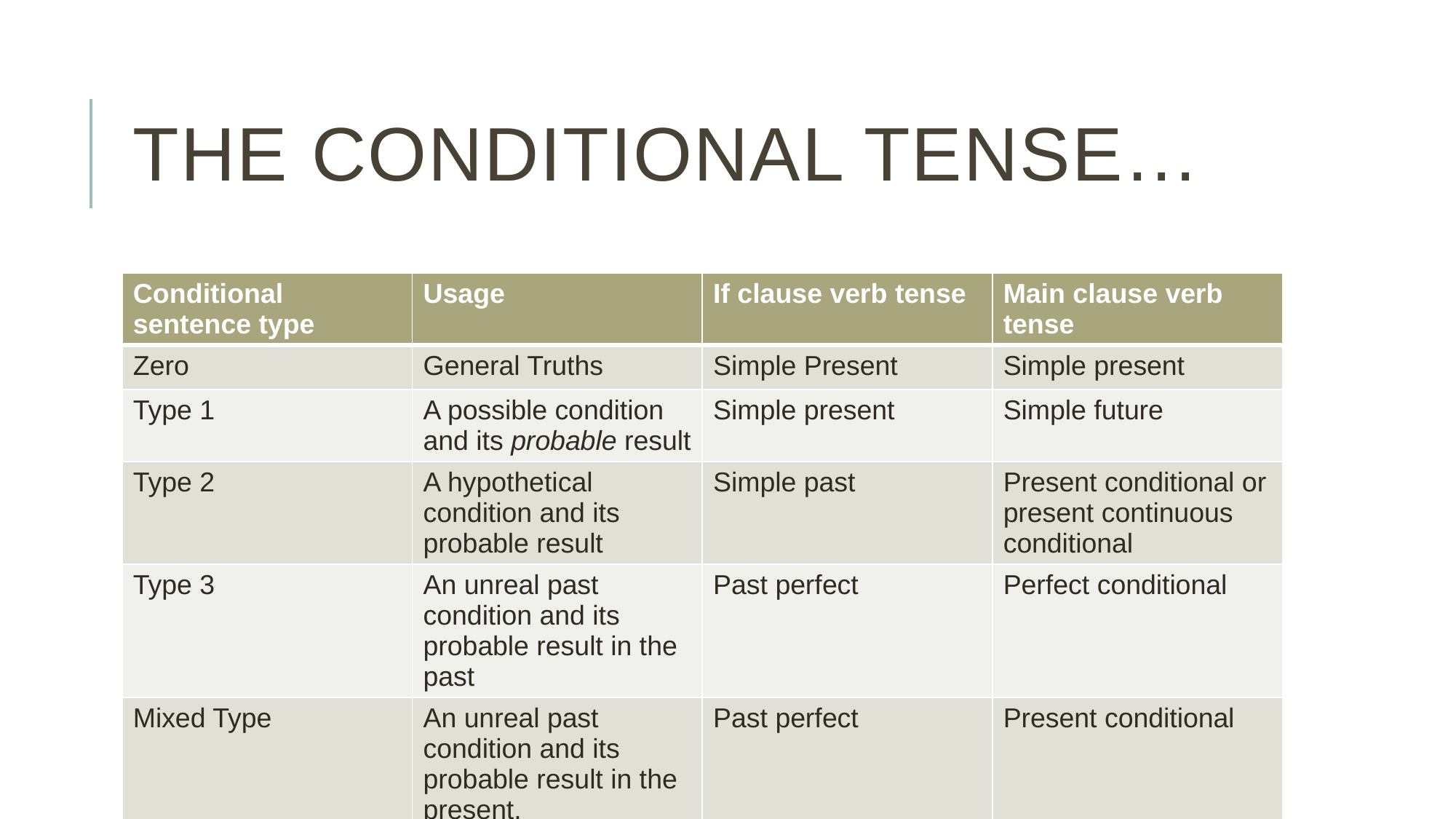

# The conditional tense…
| Conditional sentence type | Usage | If clause verb tense | Main clause verb tense |
| --- | --- | --- | --- |
| Zero | General Truths | Simple Present | Simple present |
| Type 1 | A possible condition and its probable result | Simple present | Simple future |
| Type 2 | A hypothetical condition and its probable result | Simple past | Present conditional or present continuous conditional |
| Type 3 | An unreal past condition and its probable result in the past | Past perfect | Perfect conditional |
| Mixed Type | An unreal past condition and its probable result in the present. | Past perfect | Present conditional |